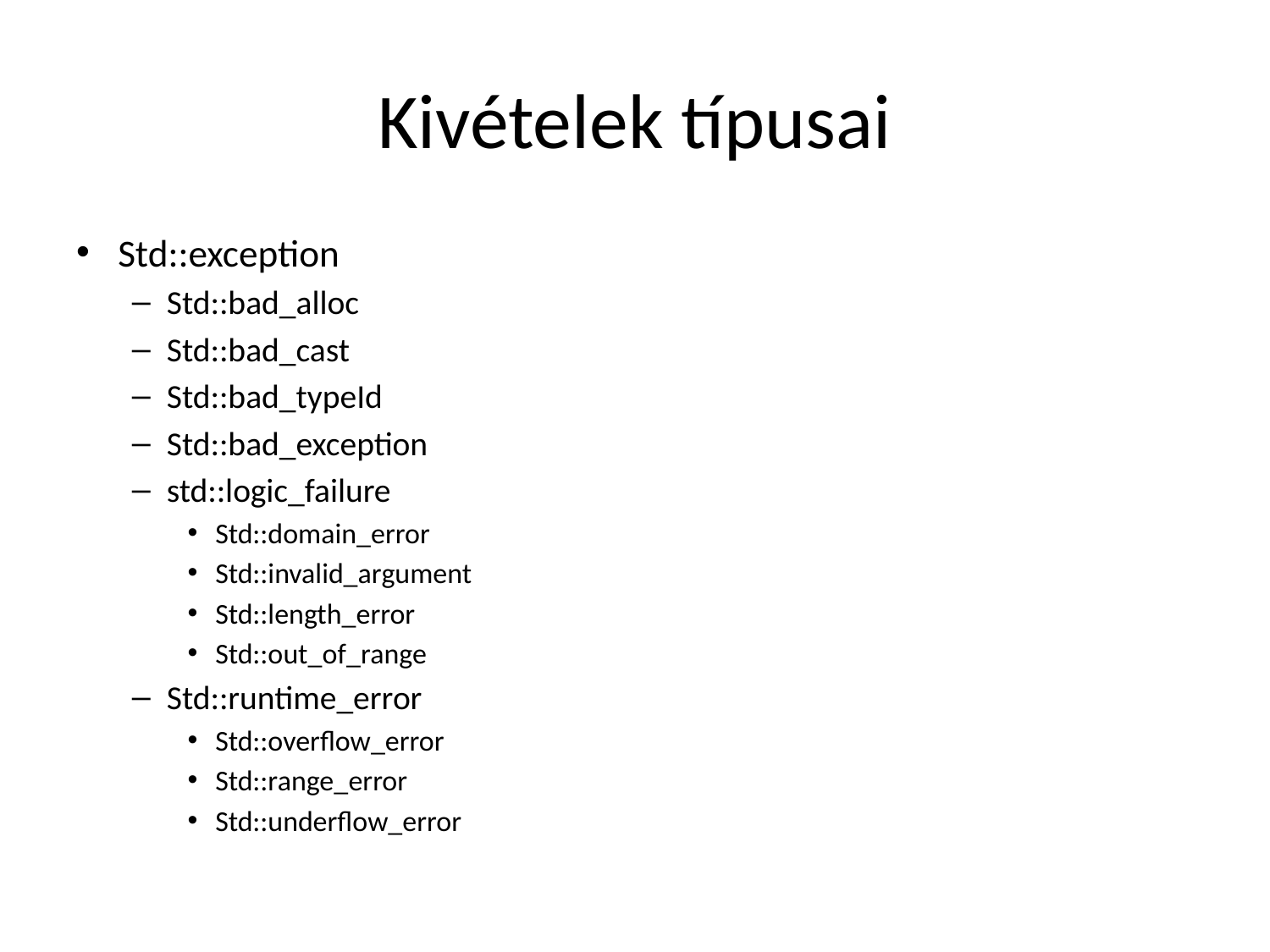

# Kivételek típusai
Std::exception
Std::bad_alloc
Std::bad_cast
Std::bad_typeId
Std::bad_exception
std::logic_failure
Std::domain_error
Std::invalid_argument
Std::length_error
Std::out_of_range
Std::runtime_error
Std::overflow_error
Std::range_error
Std::underflow_error